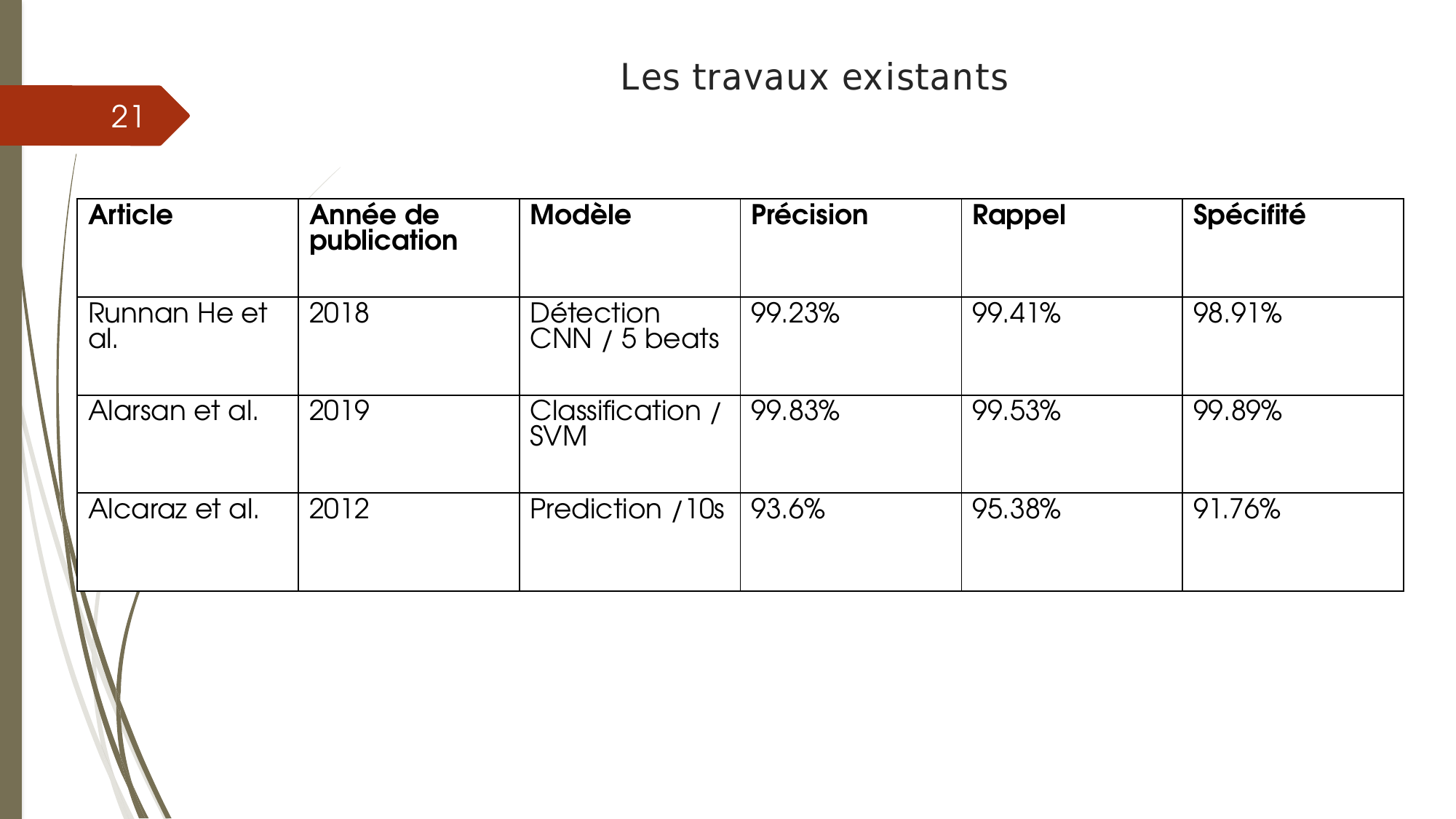

# Les travaux existants
21
| Article | Année de publication | Modèle | Précision | Rappel | Spécifité |
| --- | --- | --- | --- | --- | --- |
| Runnan He et al. | 2018 | Détection CNN / 5 beats | 99.23% | 99.41% | 98.91% |
| Alarsan et al. | 2019 | Classification /SVM | 99.83% | 99.53% | 99.89% |
| Alcaraz et al. | 2012 | Prediction /10s | 93.6% | 95.38% | 91.76% |